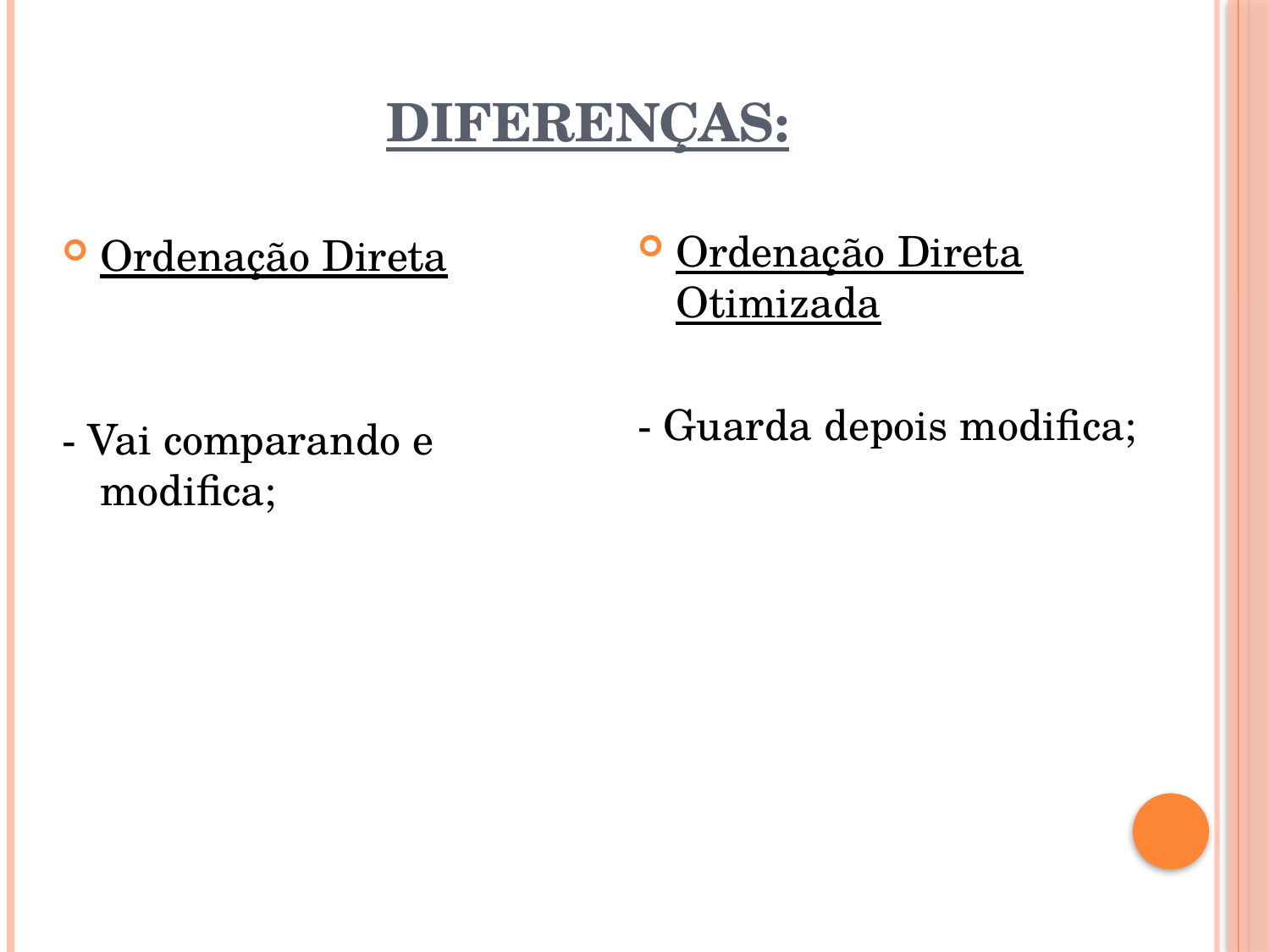

# Diferenças:
Ordenação Direta Otimizada

- Guarda depois modifica;
Ordenação Direta

- Vai comparando e modifica;